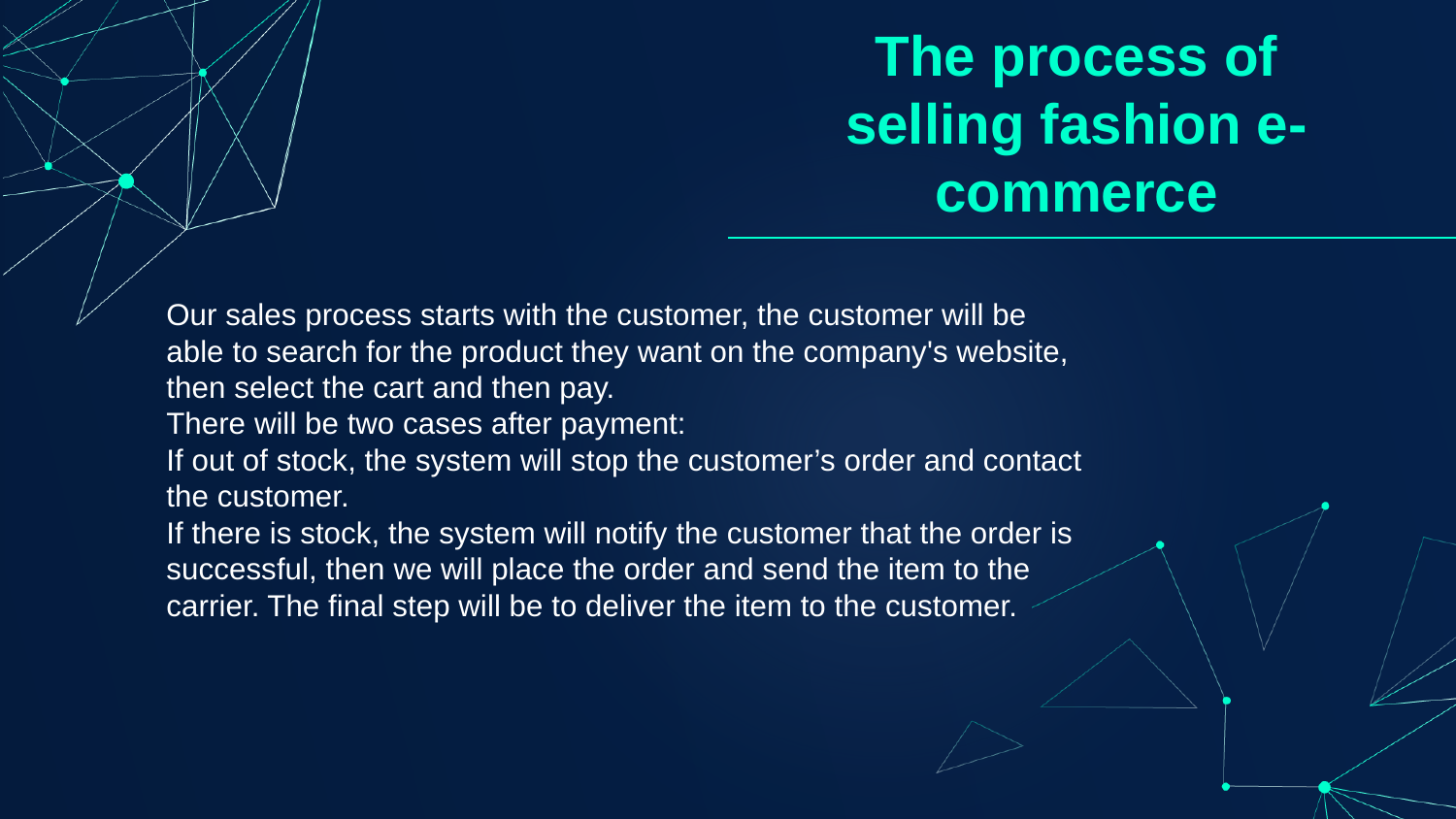

# The process of selling fashion e-commerce
Our sales process starts with the customer, the customer will be able to search for the product they want on the company's website, then select the cart and then pay.
There will be two cases after payment:
If out of stock, the system will stop the customer’s order and contact the customer.
If there is stock, the system will notify the customer that the order is successful, then we will place the order and send the item to the carrier. The final step will be to deliver the item to the customer.